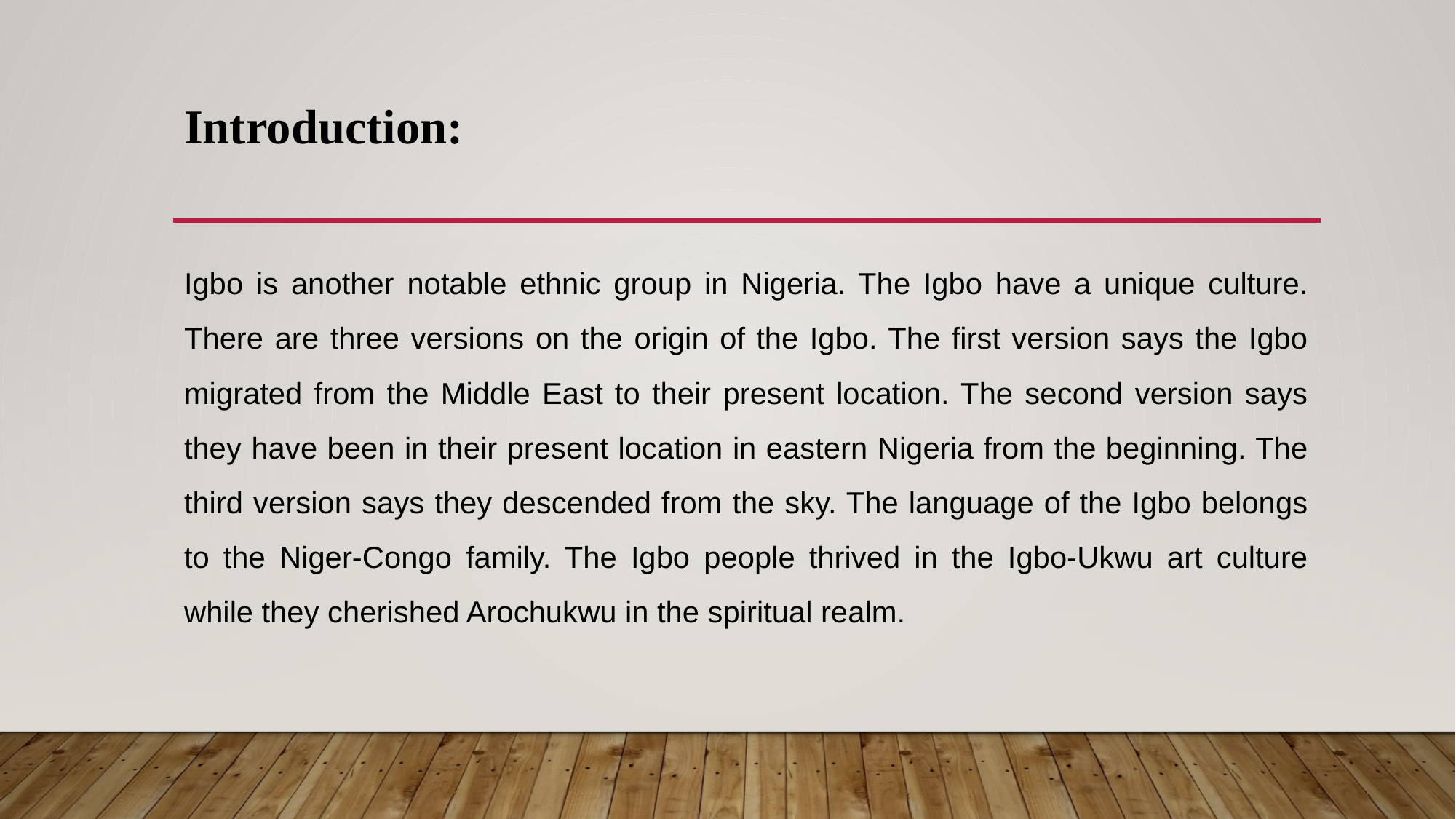

# Introduction:
Igbo is another notable ethnic group in Nigeria. The Igbo have a unique culture. There are three versions on the origin of the Igbo. The first version says the Igbo migrated from the Middle East to their present location. The second version says they have been in their present location in eastern Nigeria from the beginning. The third version says they descended from the sky. The language of the Igbo belongs to the Niger-Congo family. The Igbo people thrived in the Igbo-Ukwu art culture while they cherished Arochukwu in the spiritual realm.